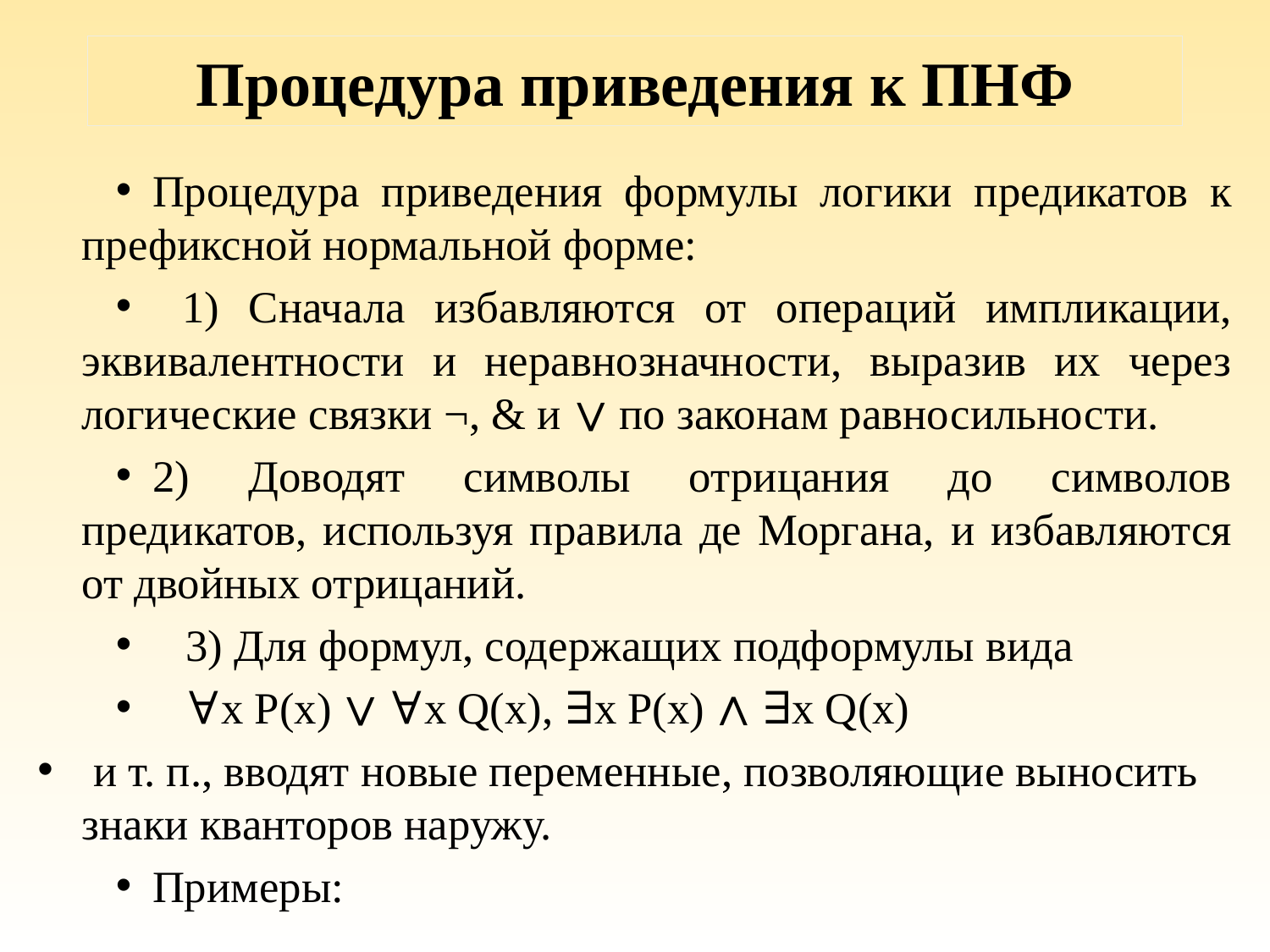

# Процедура приведения к ПНФ
Процедура приведения формулы логики предикатов к префиксной нормальной форме:
 1) Сначала избавляются от операций импликации, эквивалентности и неравнозначности, выразив их через логические связки ¬, & и ∨ по законам равносильности.
2) Доводят символы отрицания до символов предикатов, используя правила де Моргана, и избавляются от двойных отрицаний.
   3) Для формул, содержащих подформулы вида
   ∀x P(x) ∨ ∀x Q(x), ∃x P(x) ∧ ∃x Q(x)
 и т. п., вводят новые переменные, позволяющие выносить знаки кванторов наружу.
Примеры: